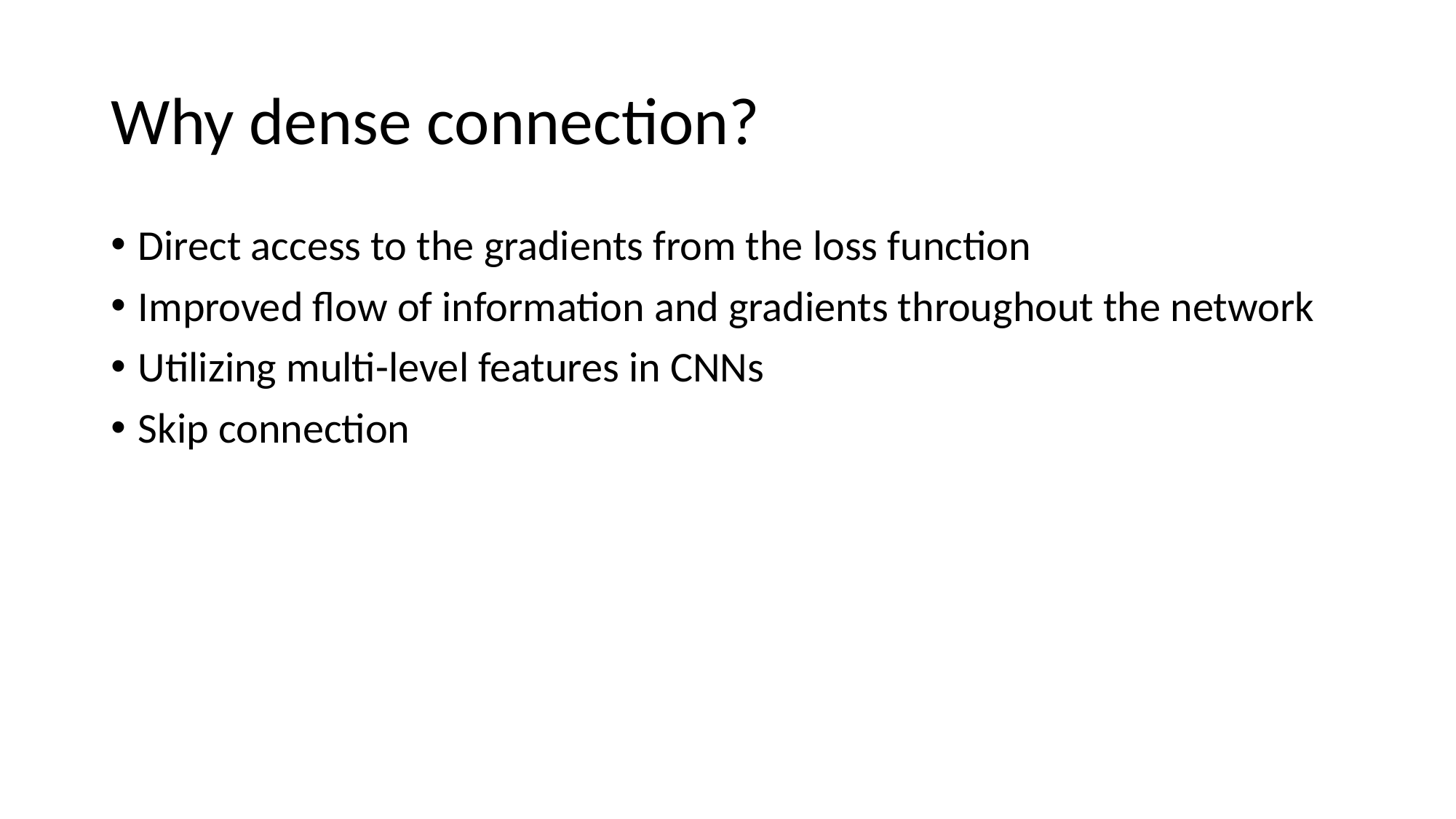

# Why dense connection?
Direct access to the gradients from the loss function
Improved flow of information and gradients throughout the network
Utilizing multi-level features in CNNs
Skip connection